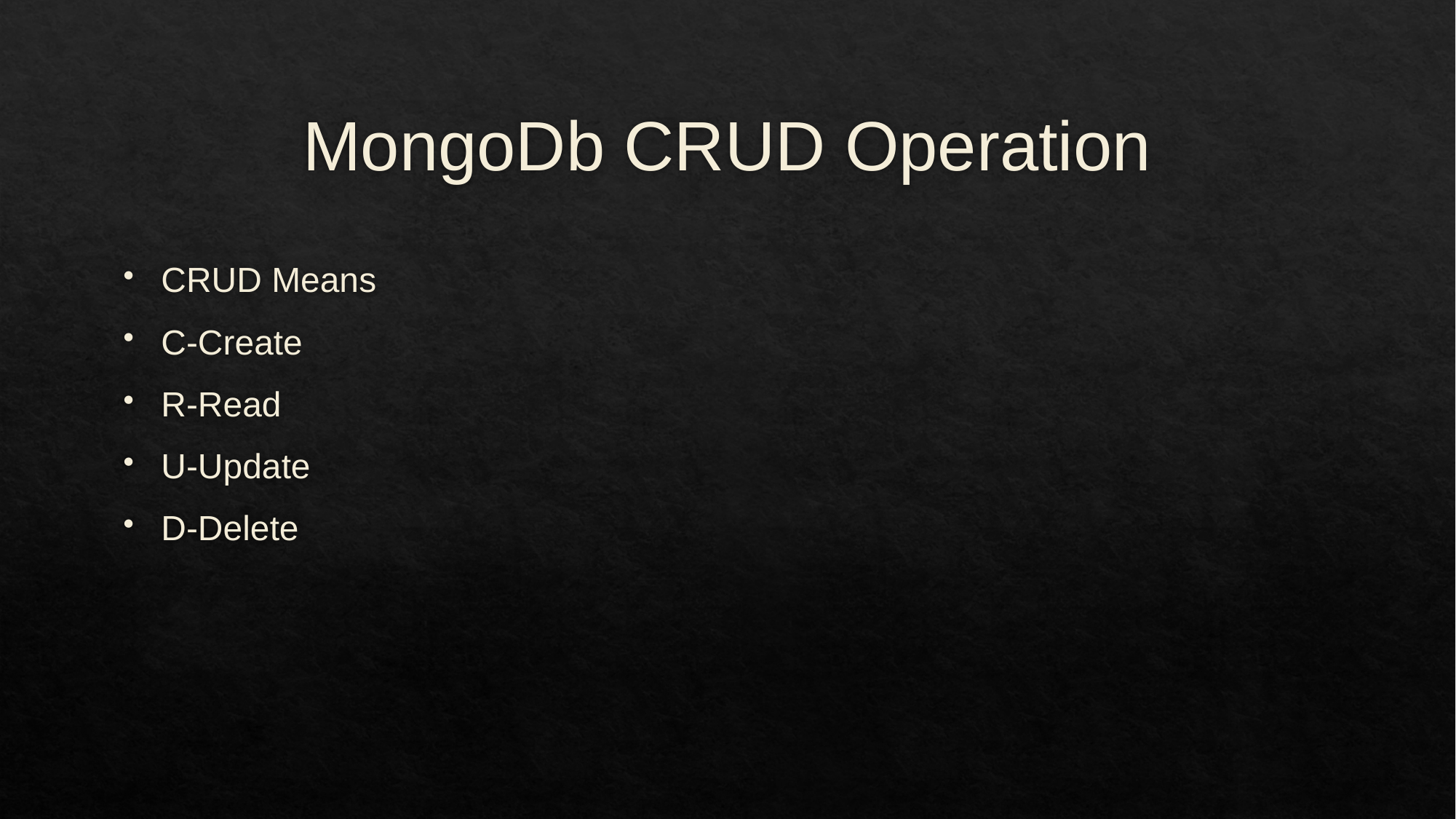

# MongoDb CRUD Operation
CRUD Means
C-Create
R-Read
U-Update
D-Delete